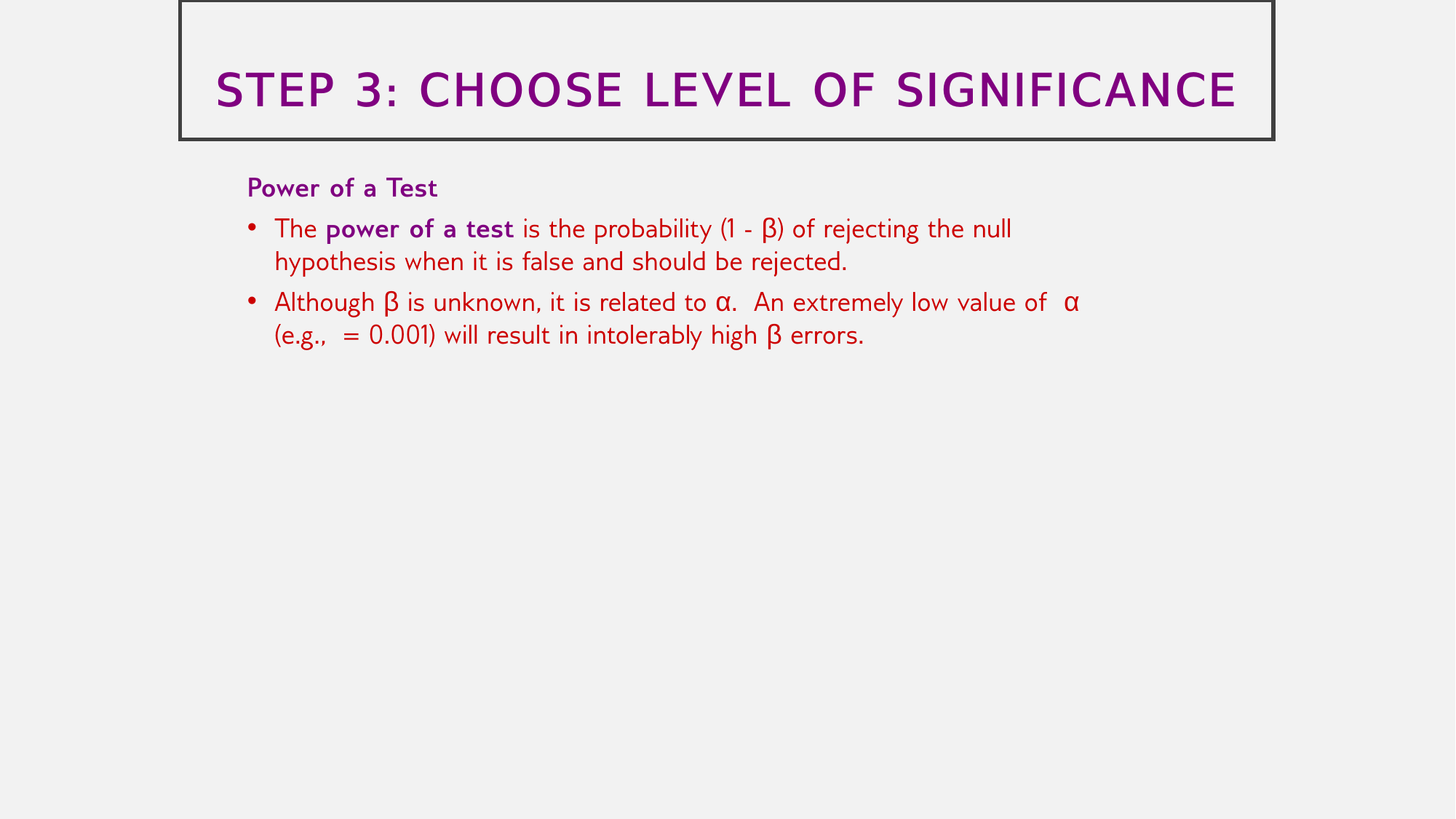

# Step 3: Choose Level of Significance
Power of a Test
The power of a test is the probability (1 - β) of rejecting the null hypothesis when it is false and should be rejected.
Although β is unknown, it is related to α.  An extremely low value of  α (e.g.,  = 0.001) will result in intolerably high β errors.